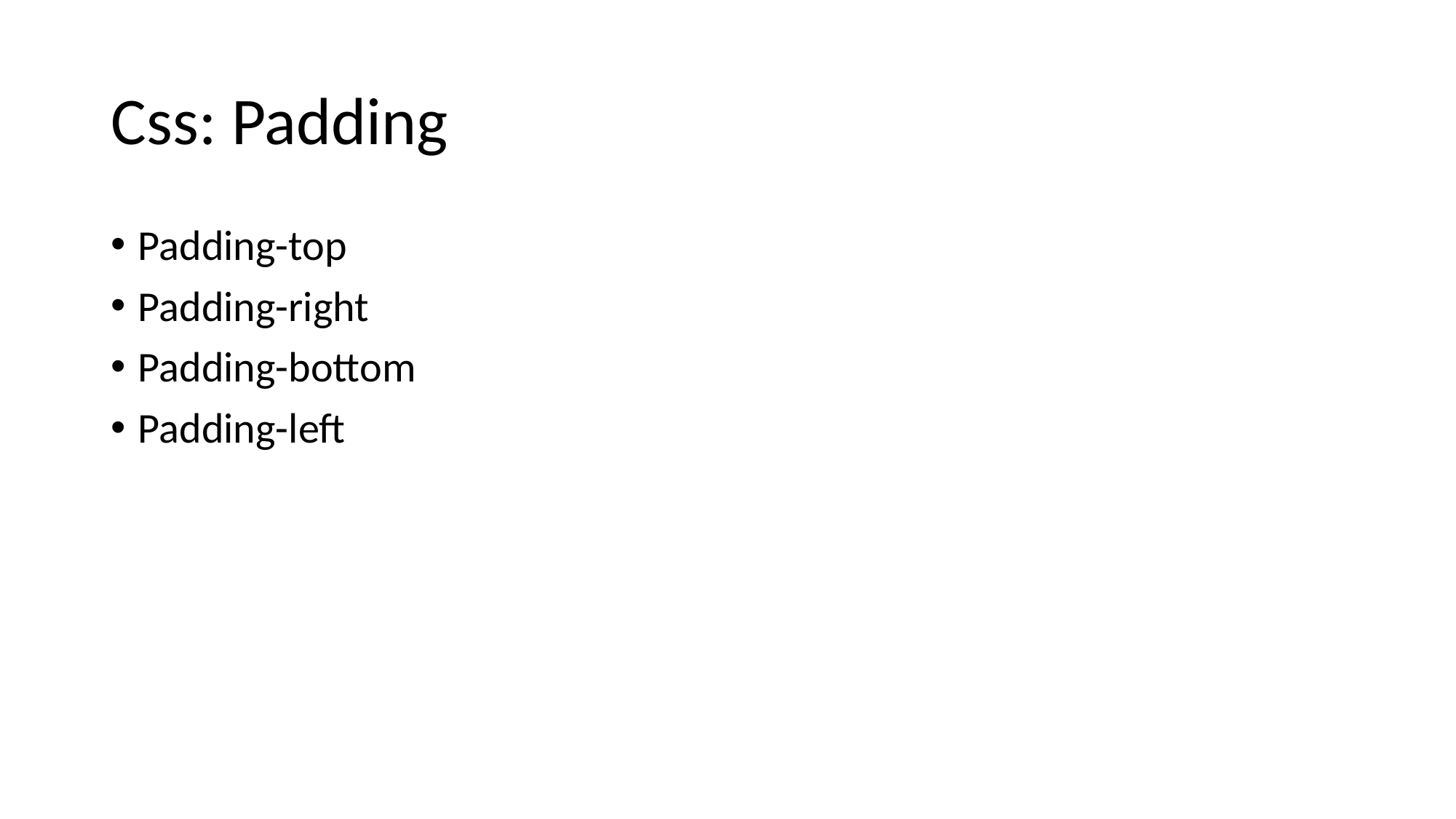

# Css: Padding
Padding-top
Padding-right
Padding-bottom
Padding-left